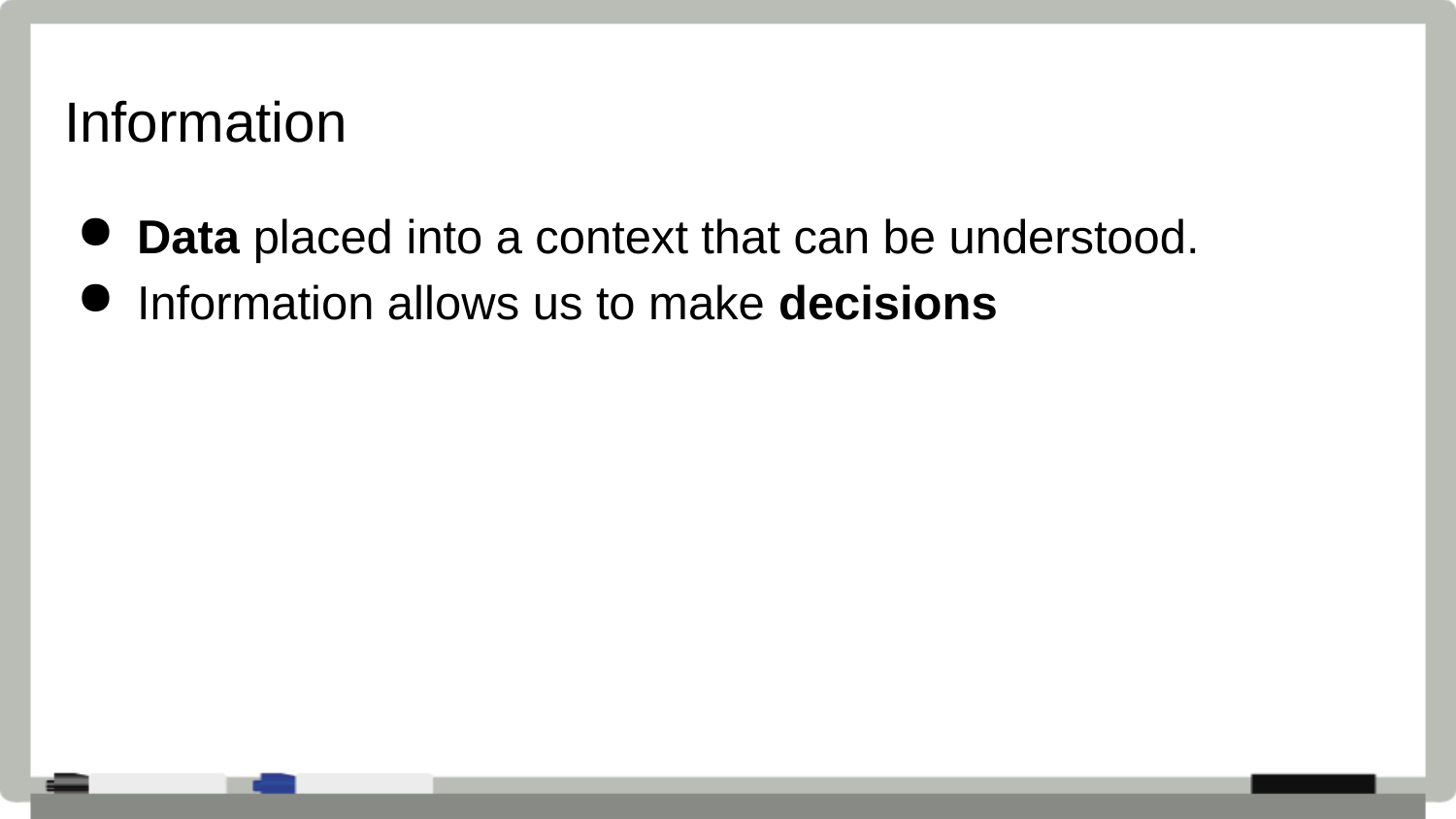

# Information
Data placed into a context that can be understood.
Information allows us to make decisions